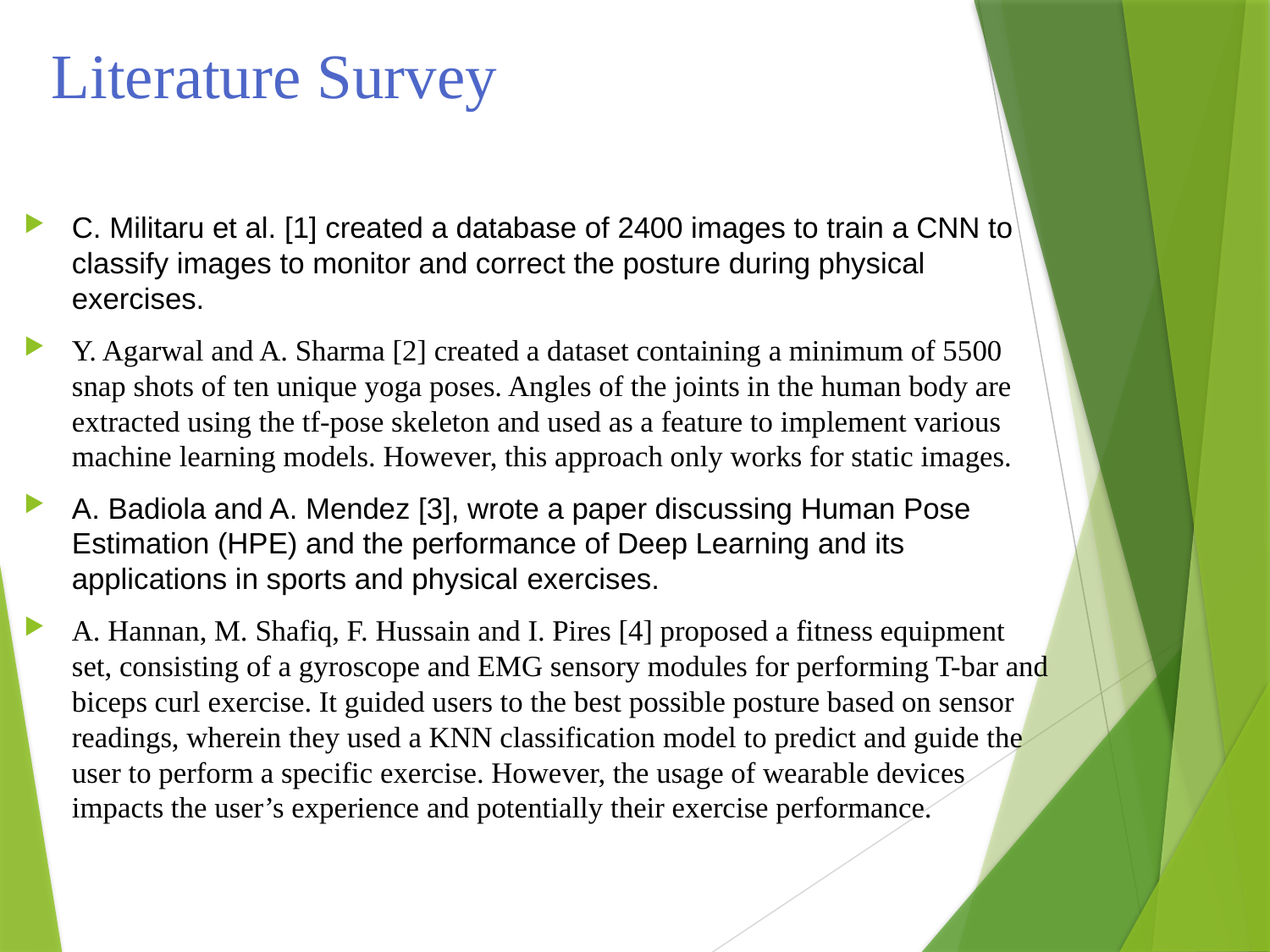

# Literature Survey
C. Militaru et al. [1] created a database of 2400 images to train a CNN to classify images to monitor and correct the posture during physical exercises.
Y. Agarwal and A. Sharma [2] created a dataset containing a minimum of 5500 snap shots of ten unique yoga poses. Angles of the joints in the human body are extracted using the tf-pose skeleton and used as a feature to implement various machine learning models. However, this approach only works for static images.
A. Badiola and A. Mendez [3], wrote a paper discussing Human Pose Estimation (HPE) and the performance of Deep Learning and its applications in sports and physical exercises.
A. Hannan, M. Shafiq, F. Hussain and I. Pires [4] proposed a fitness equipment set, consisting of a gyroscope and EMG sensory modules for performing T-bar and biceps curl exercise. It guided users to the best possible posture based on sensor readings, wherein they used a KNN classification model to predict and guide the user to perform a specific exercise. However, the usage of wearable devices impacts the user’s experience and potentially their exercise performance.